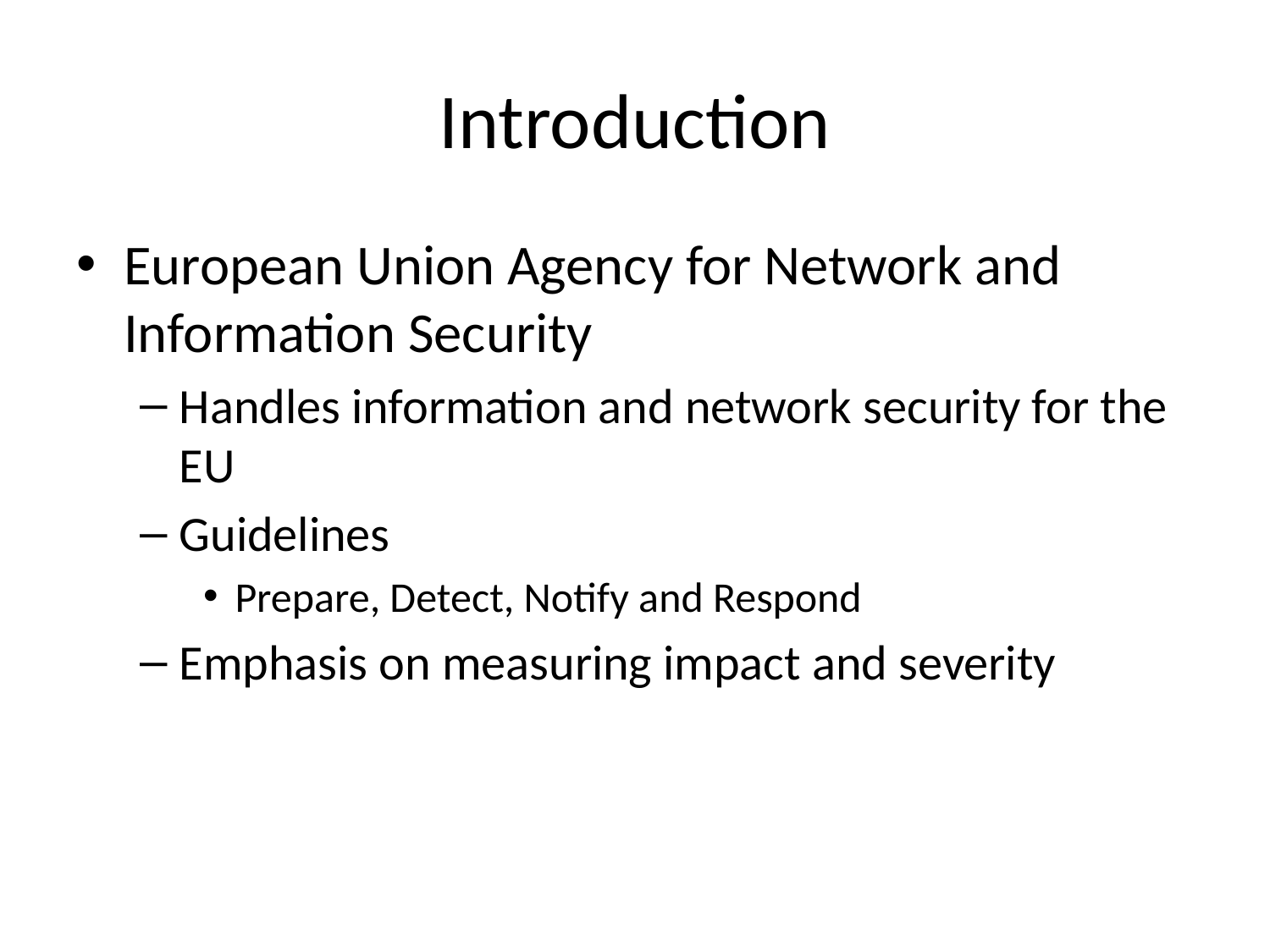

# Introduction
European Union Agency for Network and Information Security
Handles information and network security for the EU
Guidelines
Prepare, Detect, Notify and Respond
Emphasis on measuring impact and severity